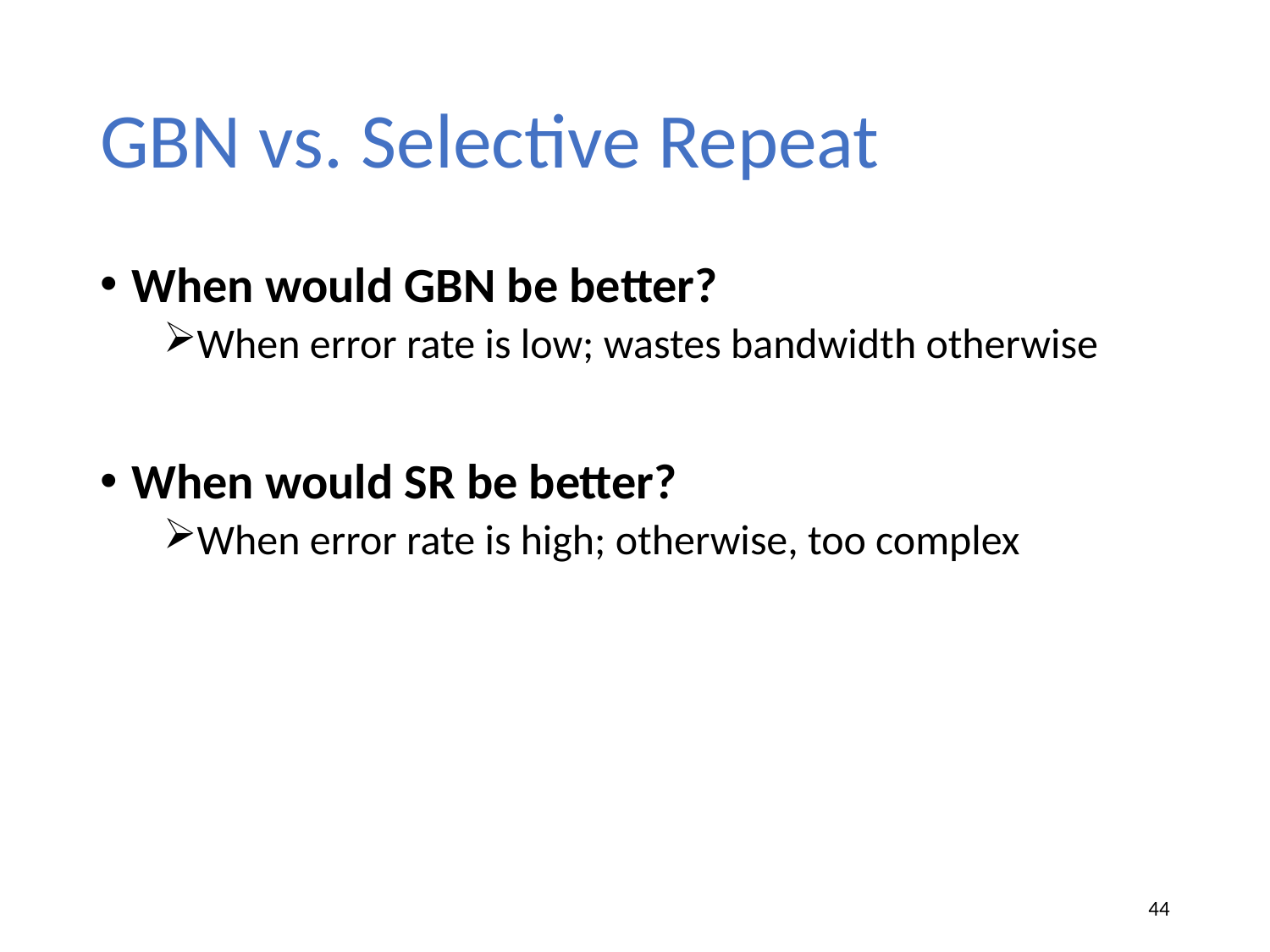

# GBN vs. Selective Repeat
When would GBN be better?
When error rate is low; wastes bandwidth otherwise

When would SR be better?
When error rate is high; otherwise, too complex
44